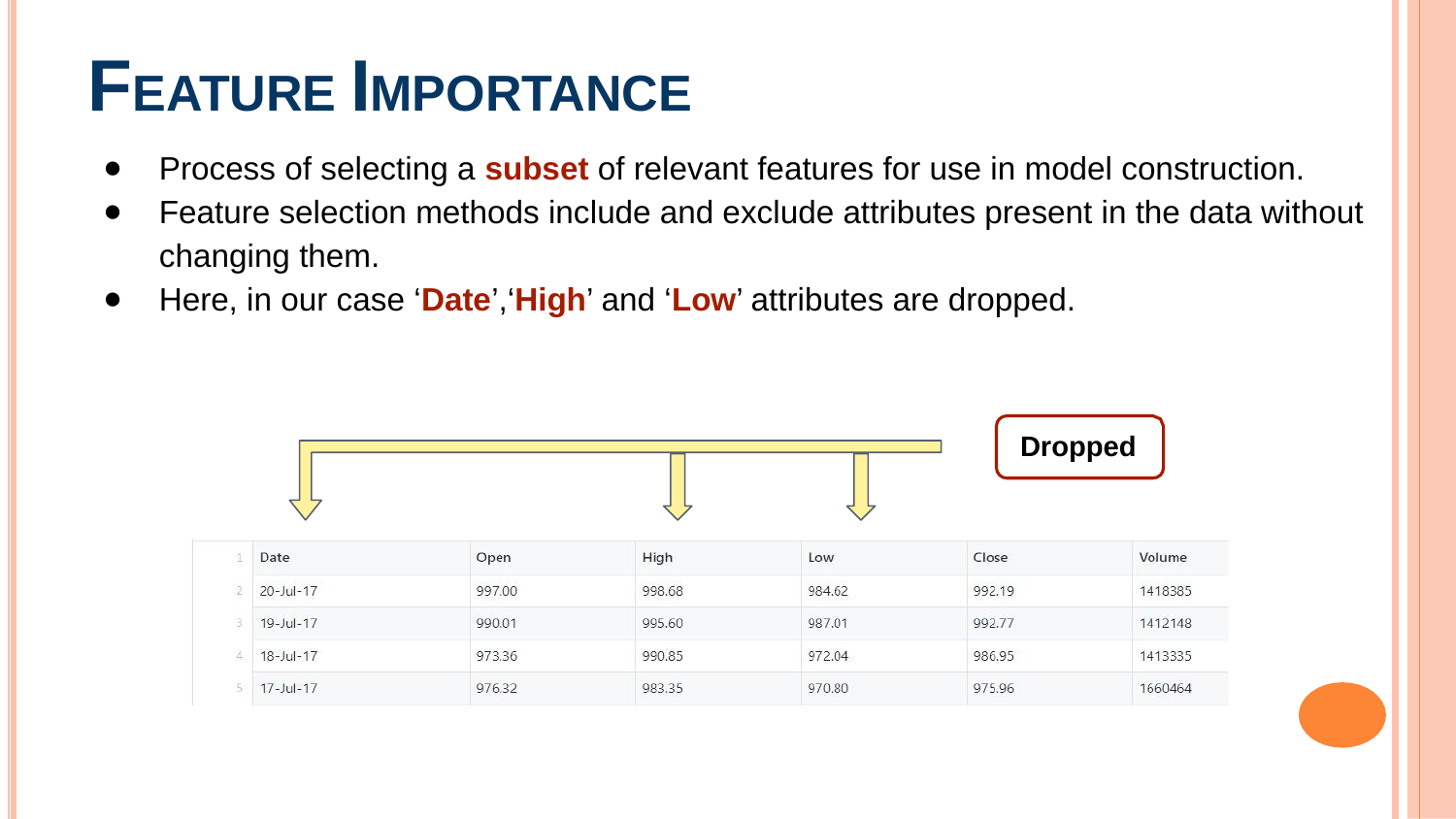

# FEATURE IMPORTANCE
Process of selecting a subset of relevant features for use in model construction.
Feature selection methods include and exclude attributes present in the data without  changing them.
Here, in our case ‘Date’,‘High’ and ‘Low’ attributes are dropped.

Dropped

7